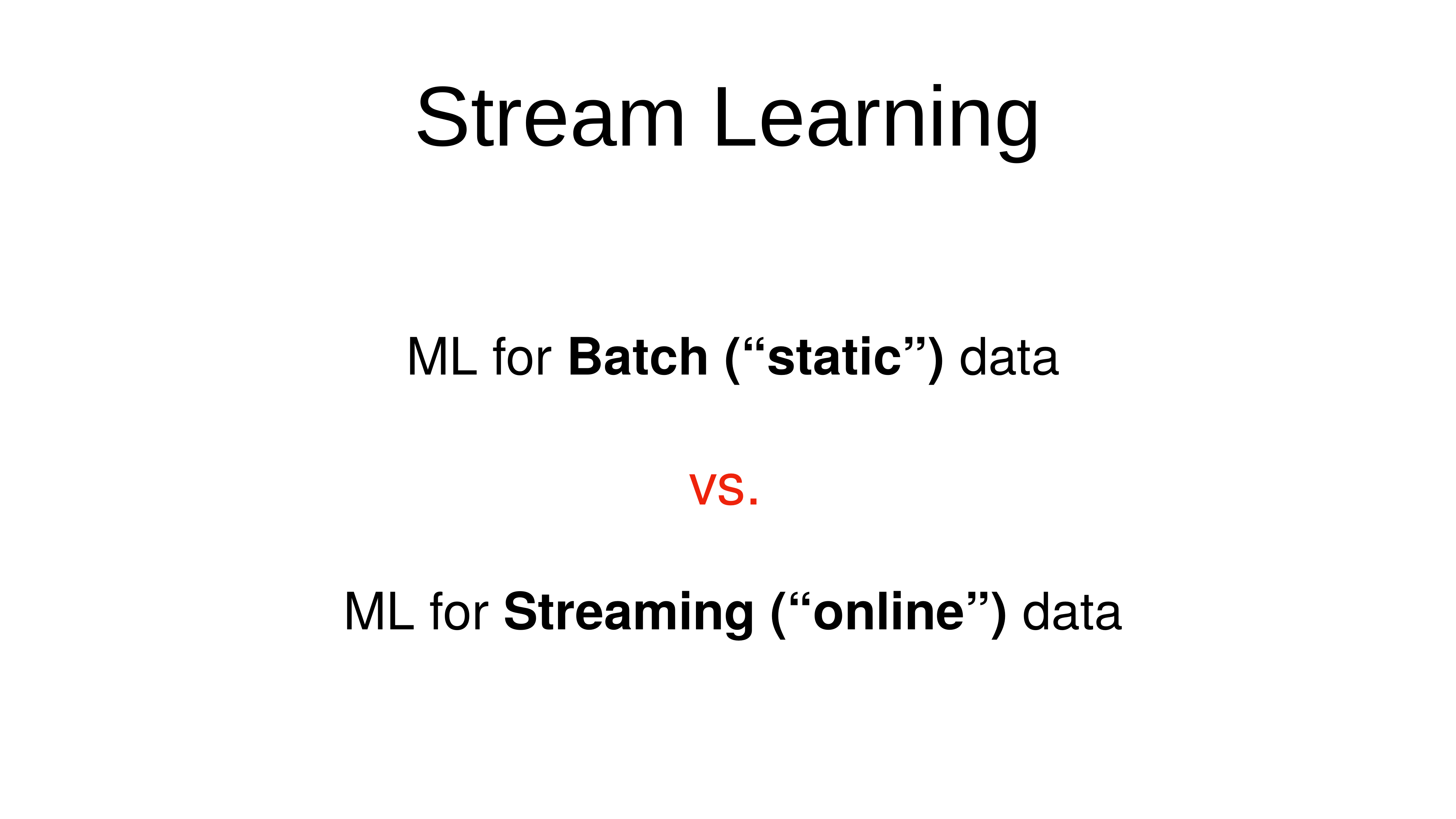

# Stream Learning
ML for Batch (“static”) data

vs.

ML for Streaming (“online”) data